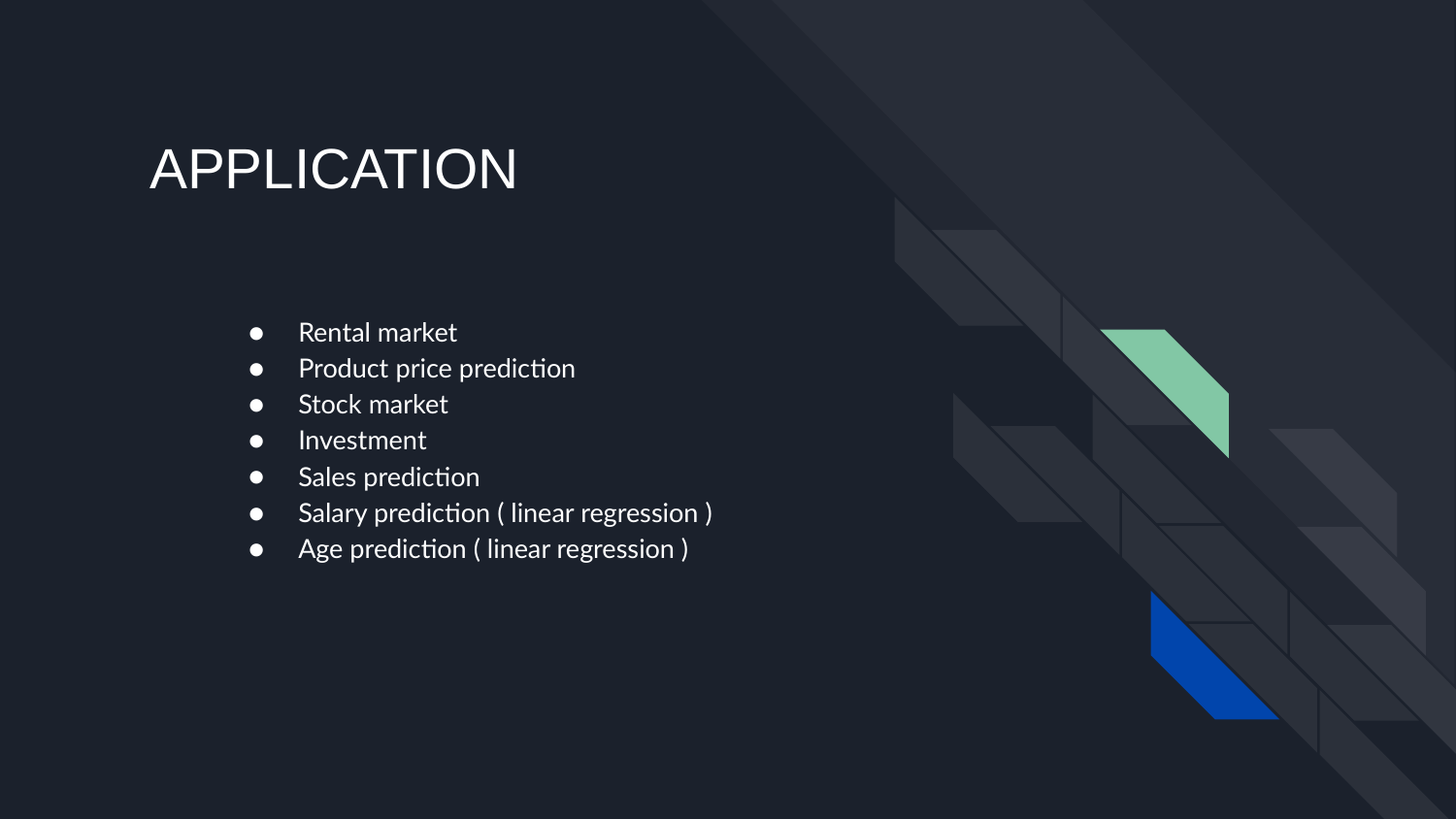

# APPLICATION
Rental market
Product price prediction
Stock market
Investment
Sales prediction
Salary prediction ( linear regression )
Age prediction ( linear regression )